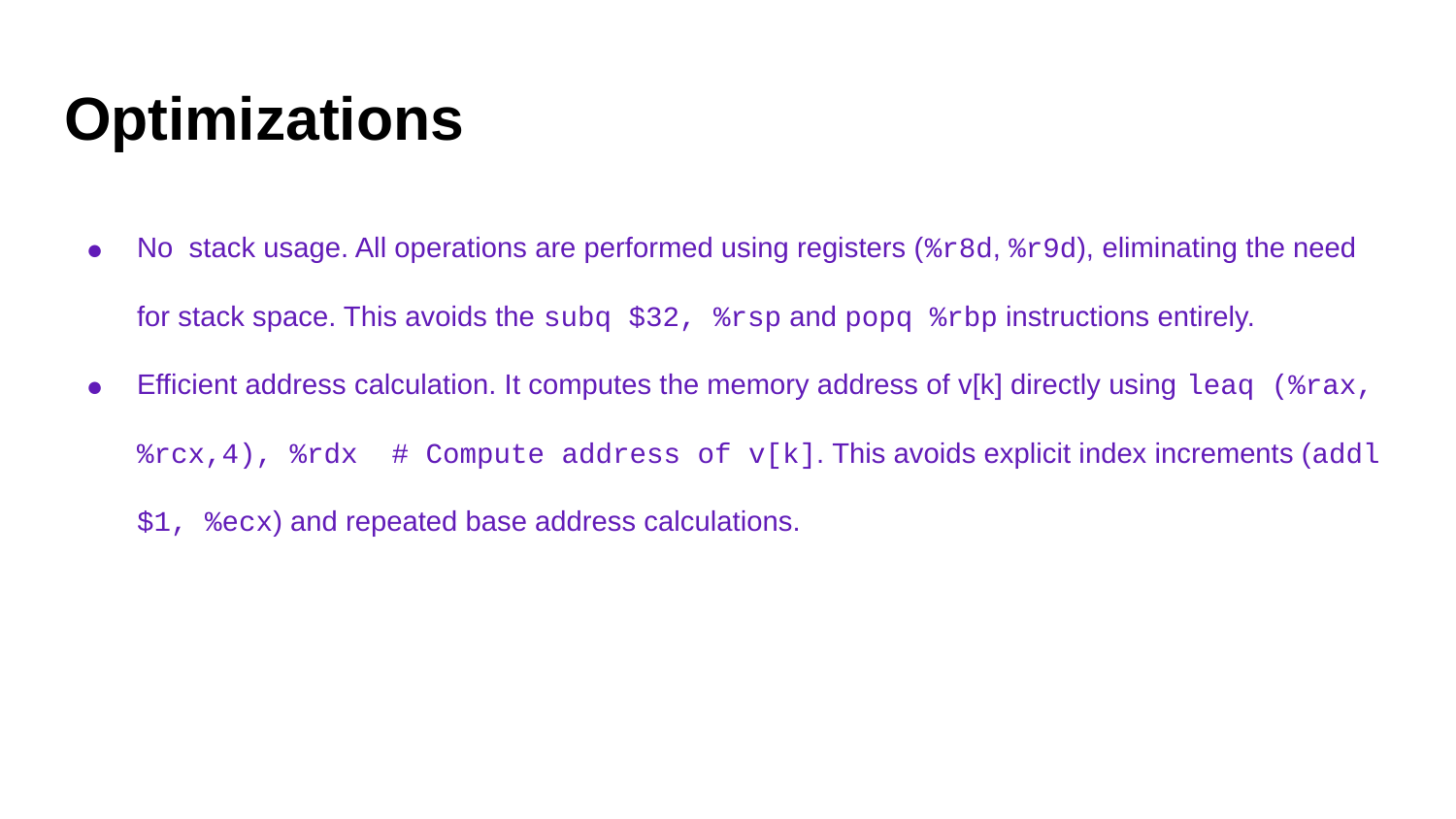

# Optimizations
No  stack usage. All operations are performed using registers (%r8d, %r9d), eliminating the need for stack space. This avoids the subq $32, %rsp and popq %rbp instructions entirely.
Efficient address calculation. It computes the memory address of v[k] directly using leaq (%rax,%rcx,4), %rdx  # Compute address of v[k]. This avoids explicit index increments (addl $1, %ecx) and repeated base address calculations.